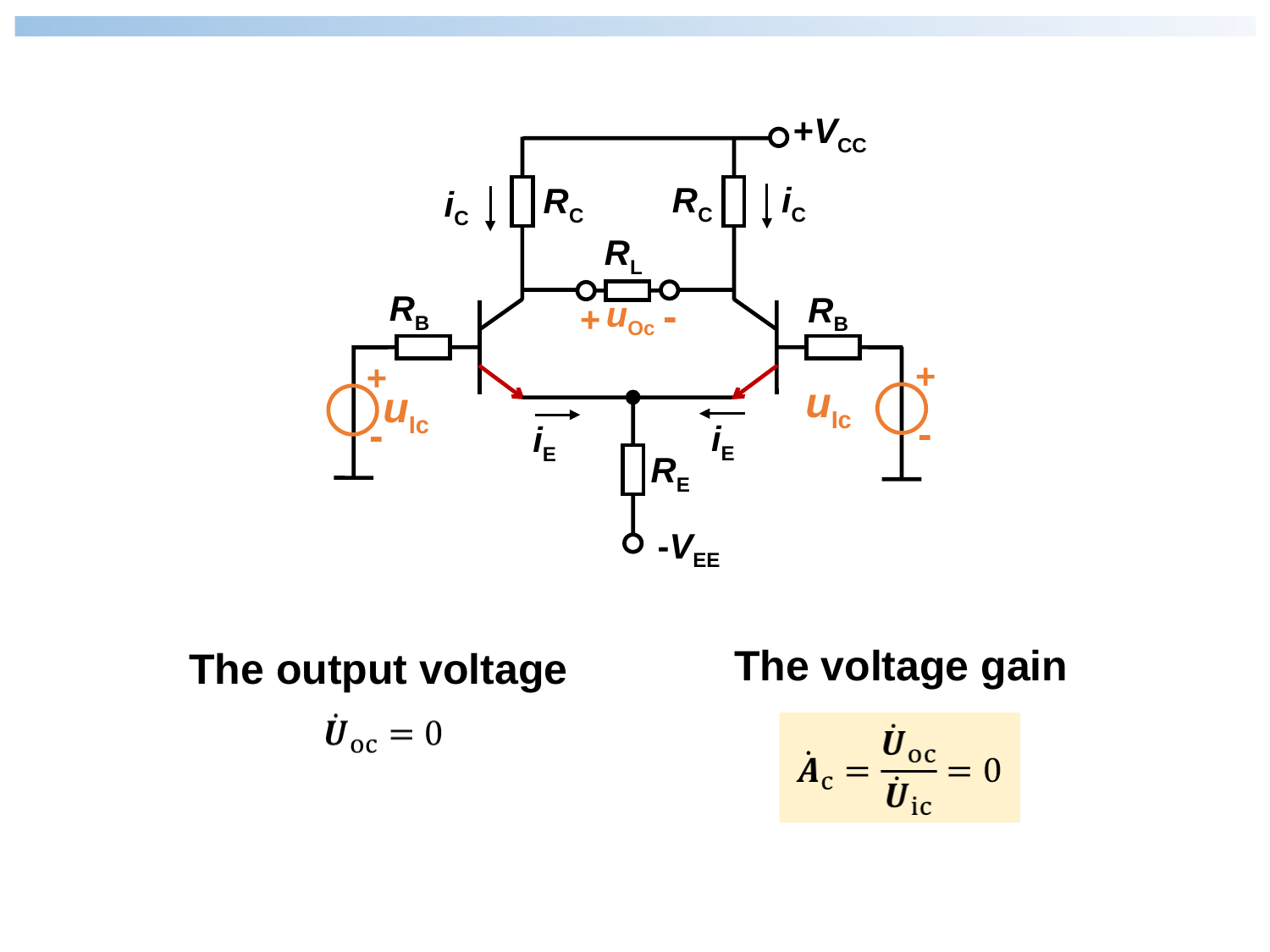

+VCC

RC

RB

RE

RC

RB

uOc
uIc
-
+

+
+
uIc

-
-

-VEE

iC
iC
iE
iE
RL

The voltage gain
The output voltage